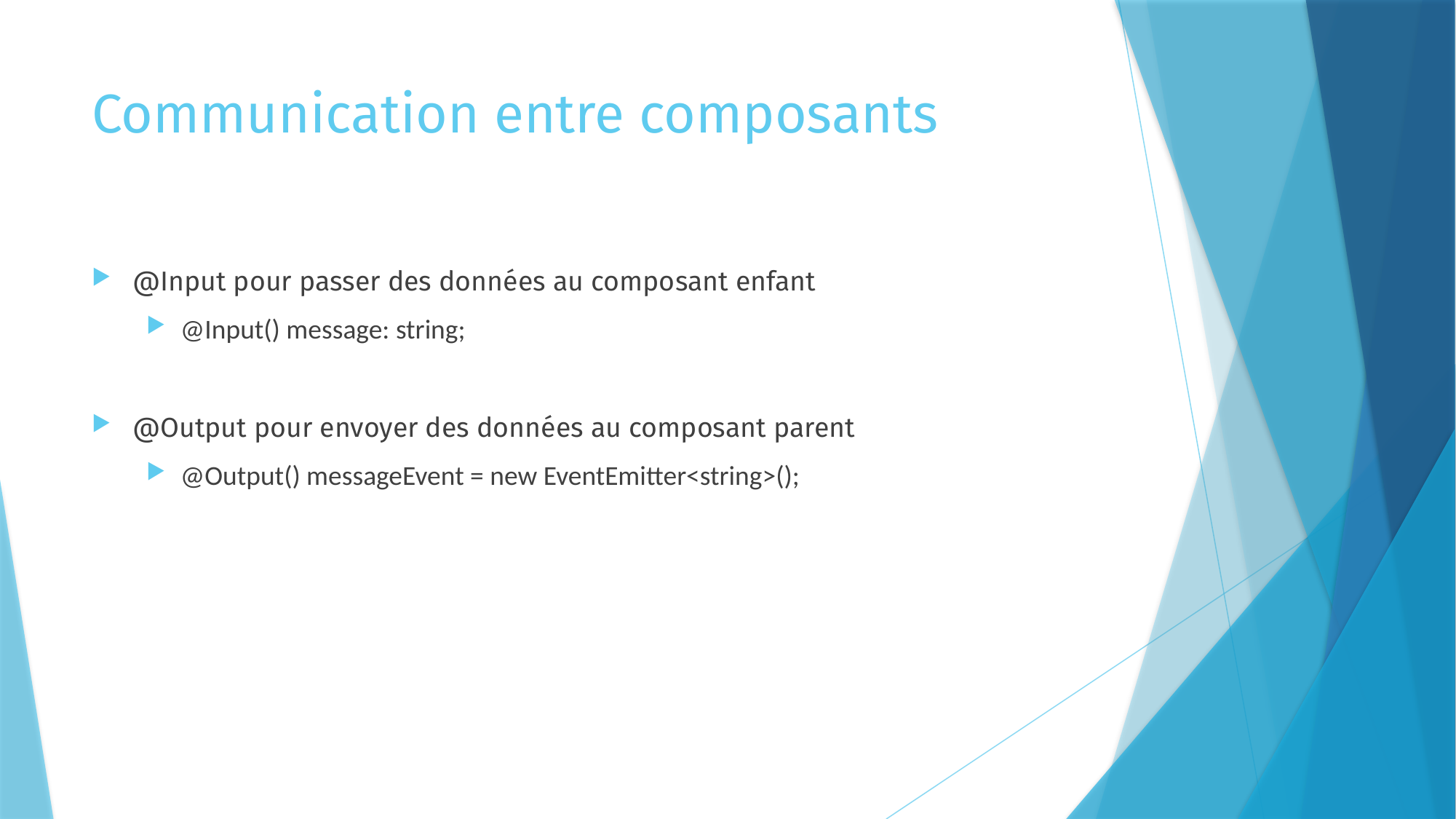

# Communication entre composants
@Input pour passer des données au composant enfant
@Input() message: string;

@Output pour envoyer des données au composant parent
@Output() messageEvent = new EventEmitter<string>();